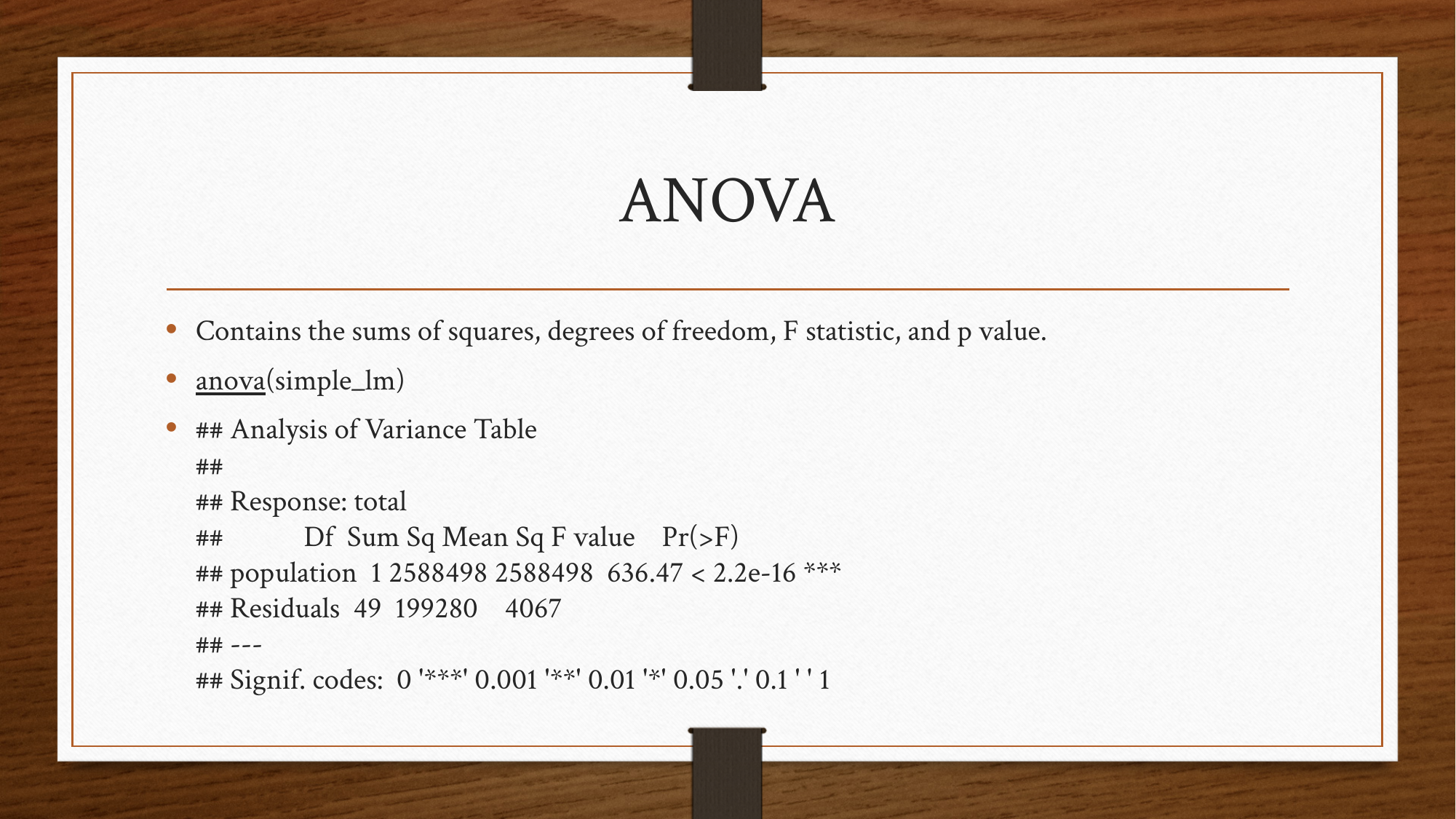

# ANOVA
Contains the sums of squares, degrees of freedom, F statistic, and p value.
anova(simple_lm)
## Analysis of Variance Table ## ## Response: total ##            Df  Sum Sq Mean Sq F value    Pr(>F) ## population  1 2588498 2588498  636.47 < 2.2e-16 *** ## Residuals  49  199280    4067 ## --- ## Signif. codes:  0 '***' 0.001 '**' 0.01 '*' 0.05 '.' 0.1 ' ' 1